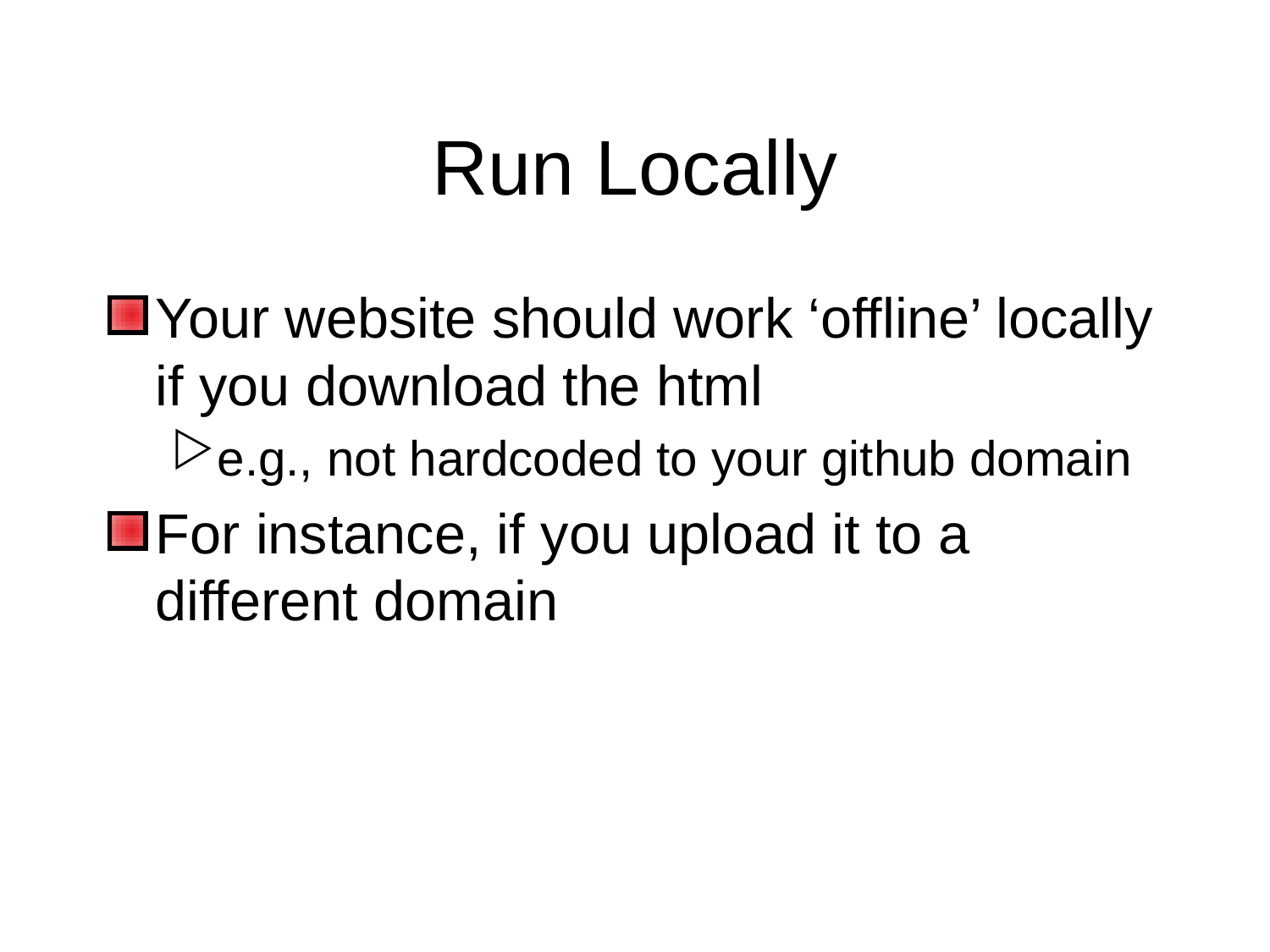

# Run Locally
Your website should work ‘offline’ locally if you download the html
e.g., not hardcoded to your github domain
For instance, if you upload it to a different domain